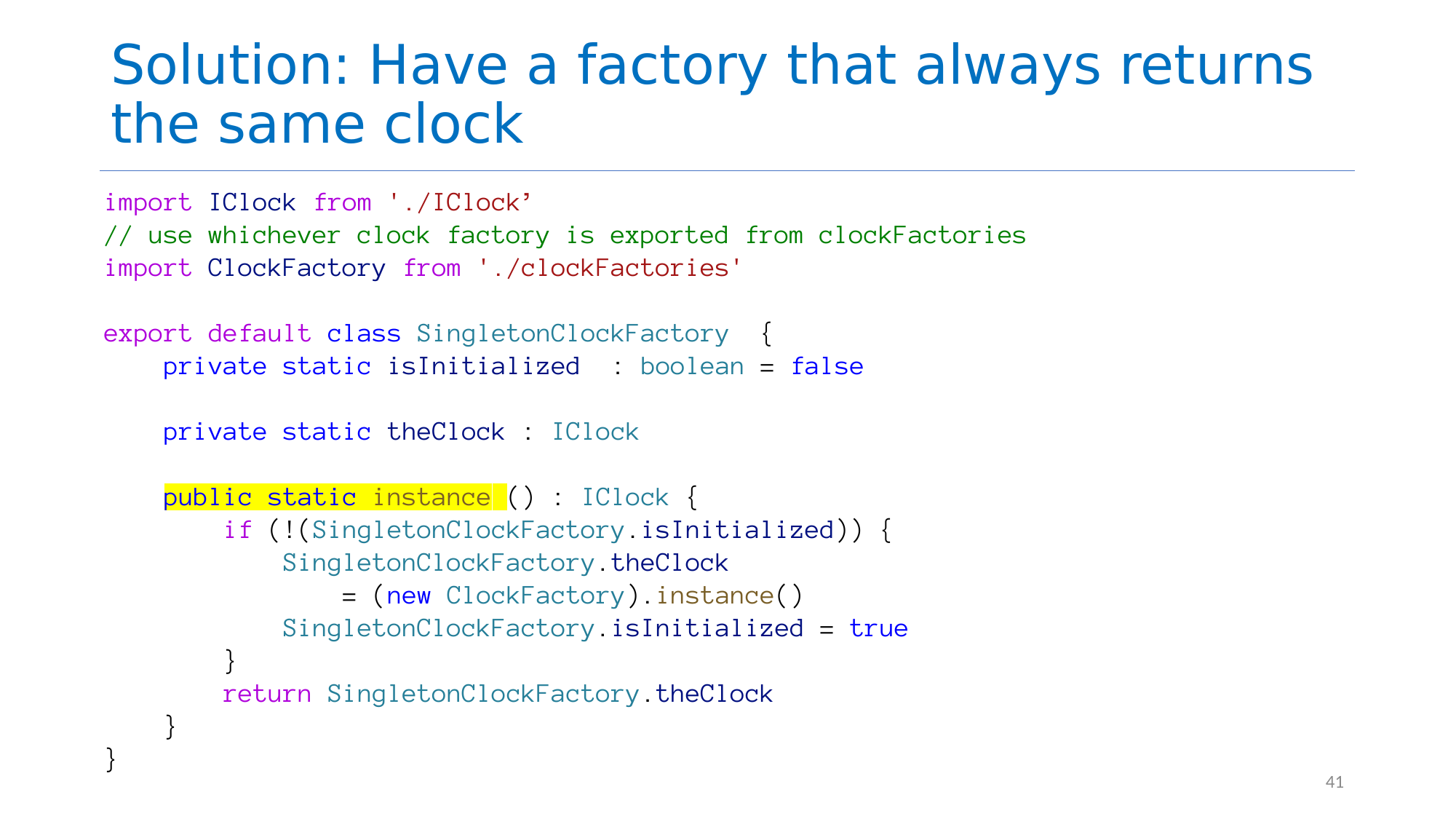

# Solution: Have a factory that always returns the same clock
import IClock from './IClock’
// use whichever clock factory is exported from clockFactories
import ClockFactory from './clockFactories'
export default class SingletonClockFactory  {
    private static isInitialized  : boolean = false
   
    private static theClock : IClock
    public static instance () : IClock {
        if (!(SingletonClockFactory.isInitialized)) {
            SingletonClockFactory.theClock
                = (new ClockFactory).instance()
            SingletonClockFactory.isInitialized = true
        }
        return SingletonClockFactory.theClock
    }
}

41